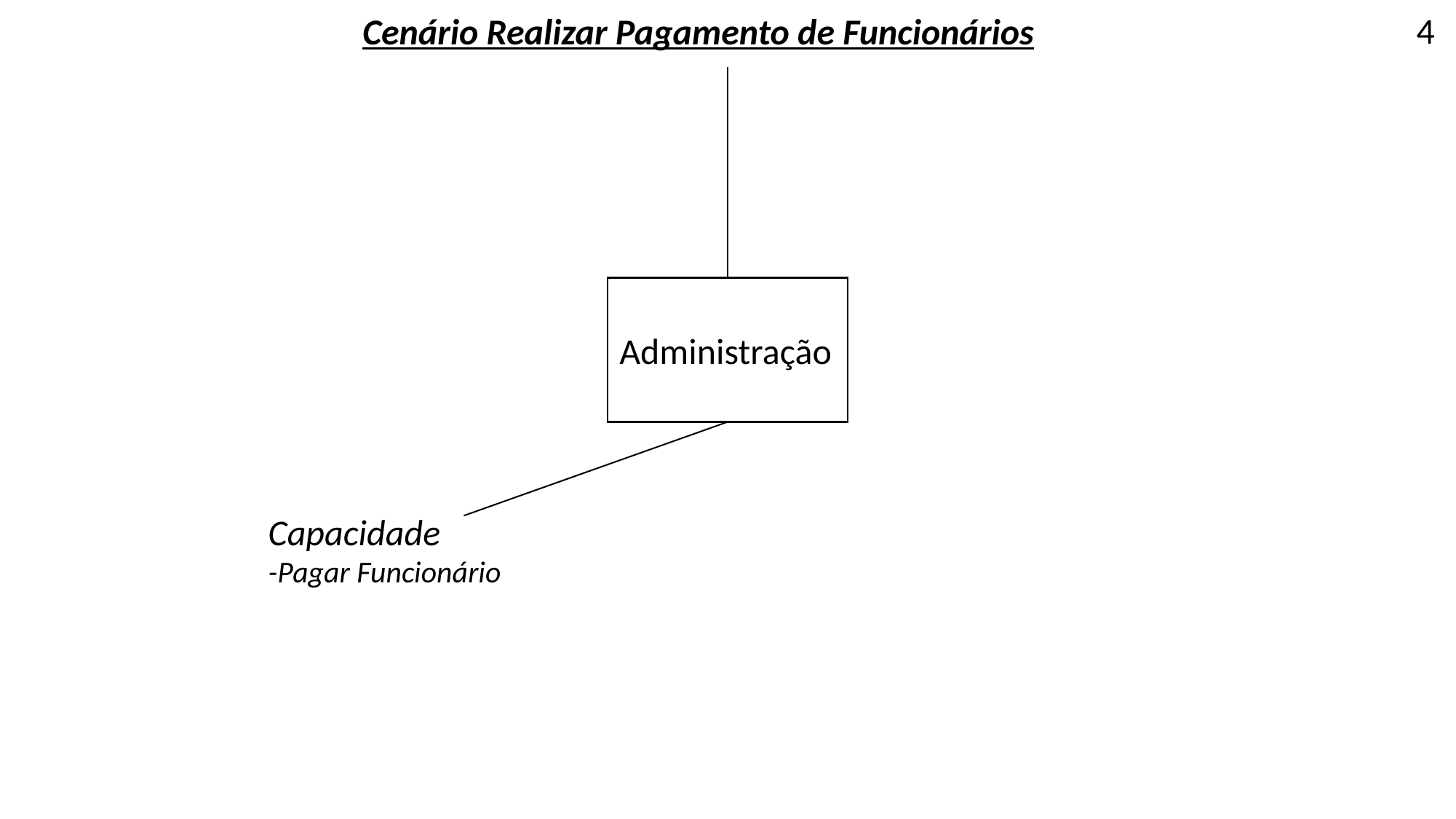

4
Cenário Realizar Pagamento de Funcionários

Administração
Capacidade
-Pagar Funcionário